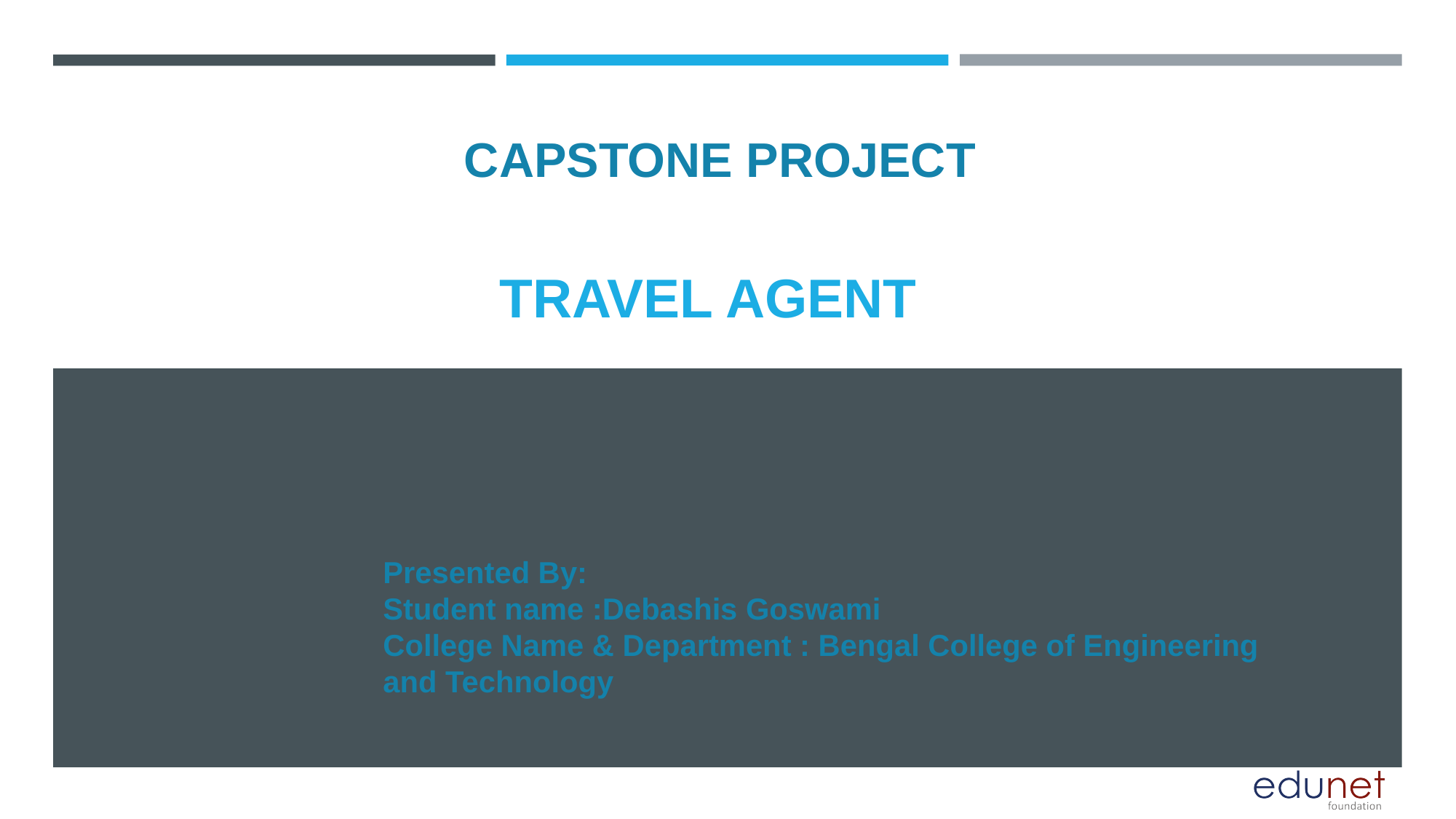

CAPSTONE PROJECT
# TRAVEL AGENT
Presented By:
Student name :Debashis Goswami
College Name & Department : Bengal College of Engineering and Technology